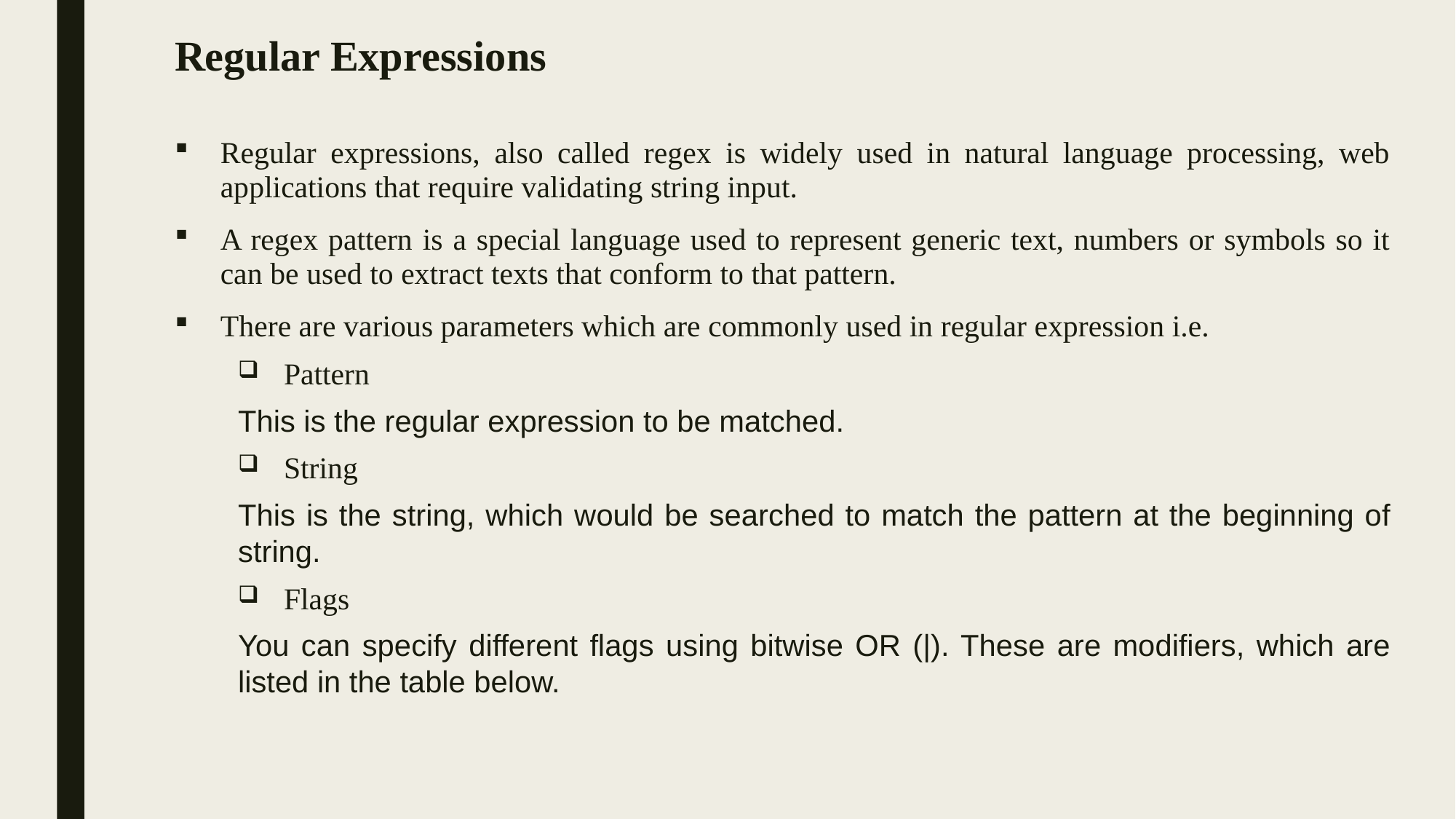

# Regular Expressions
Regular expressions, also called regex is widely used in natural language processing, web applications that require validating string input.
A regex pattern is a special language used to represent generic text, numbers or symbols so it can be used to extract texts that conform to that pattern.
There are various parameters which are commonly used in regular expression i.e.
Pattern
This is the regular expression to be matched.
String
This is the string, which would be searched to match the pattern at the beginning of string.
Flags
You can specify different flags using bitwise OR (|). These are modifiers, which are listed in the table below.